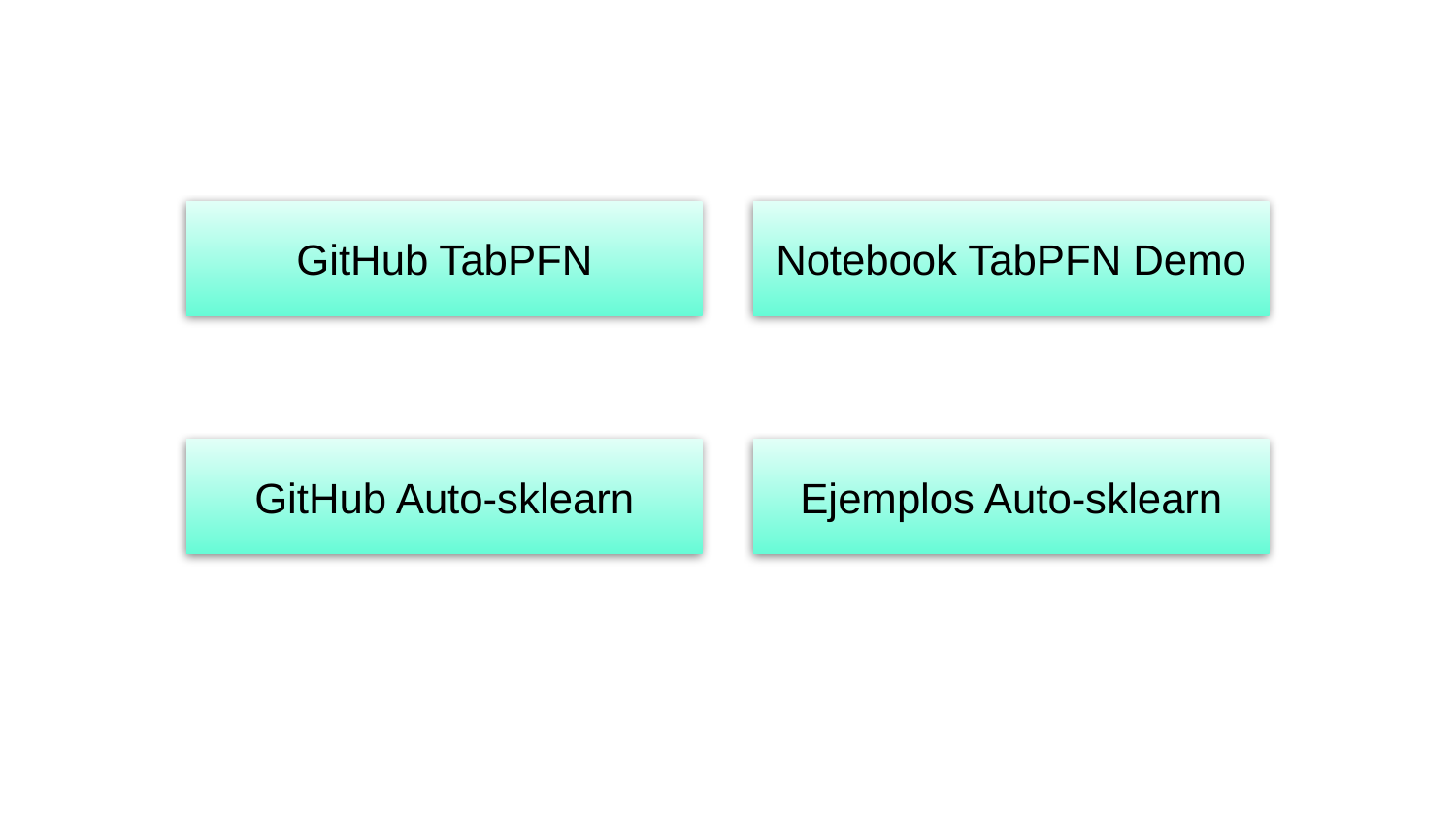

GitHub TabPFN
Notebook TabPFN Demo
GitHub Auto-sklearn
Ejemplos Auto-sklearn